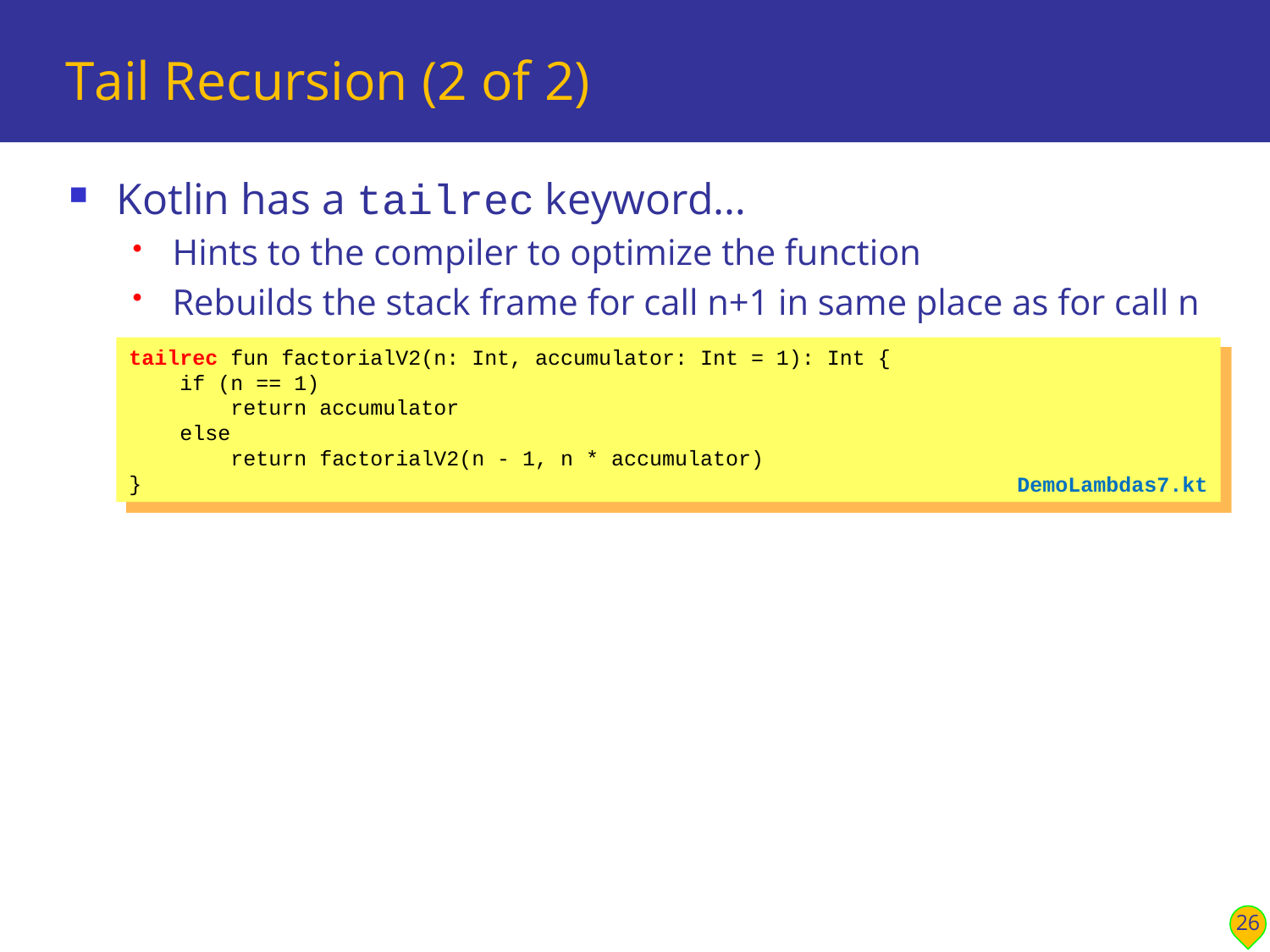

# Tail Recursion (2 of 2)
Kotlin has a tailrec keyword…
Hints to the compiler to optimize the function
Rebuilds the stack frame for call n+1 in same place as for call n
tailrec fun factorialV2(n: Int, accumulator: Int = 1): Int {
    if (n == 1)
        return accumulator
    else
        return factorialV2(n - 1, n * accumulator)
}
DemoLambdas7.kt
26